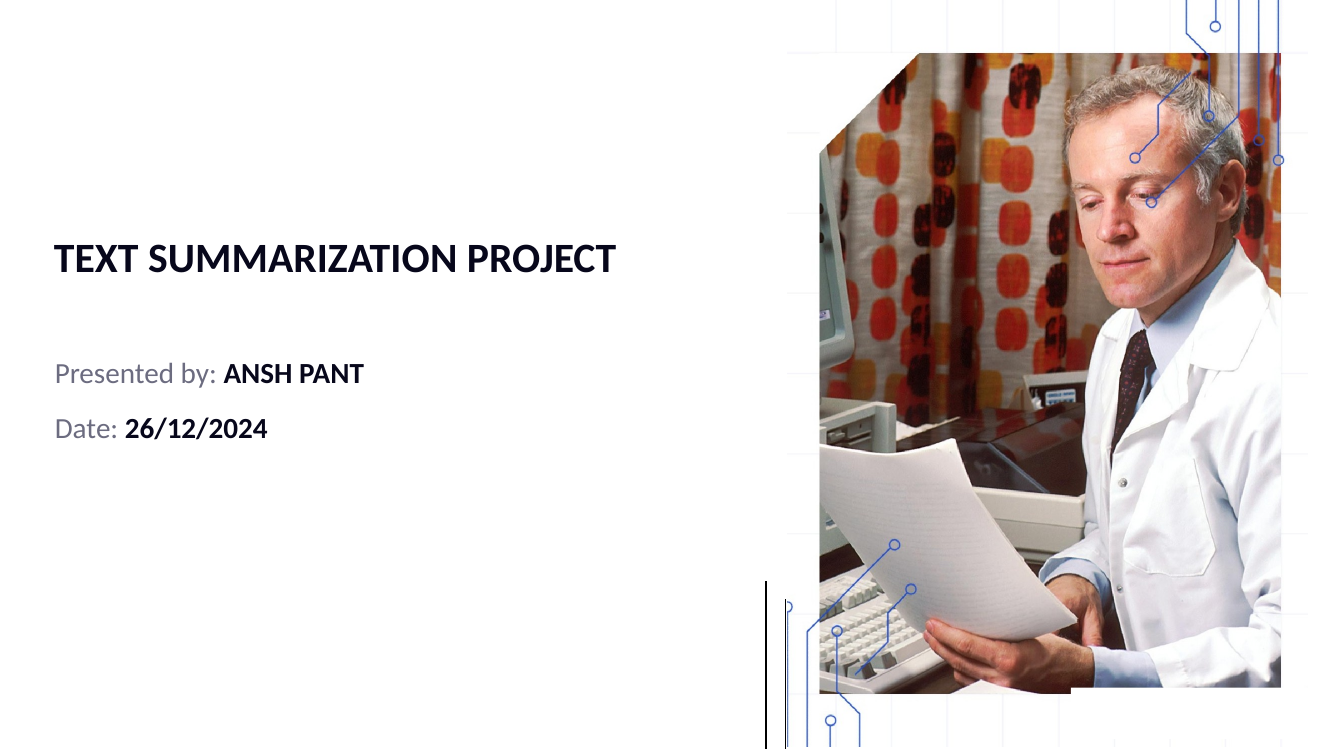

# Text Summarization Project Presented by: Ansh Pant Date: 26/12/2024